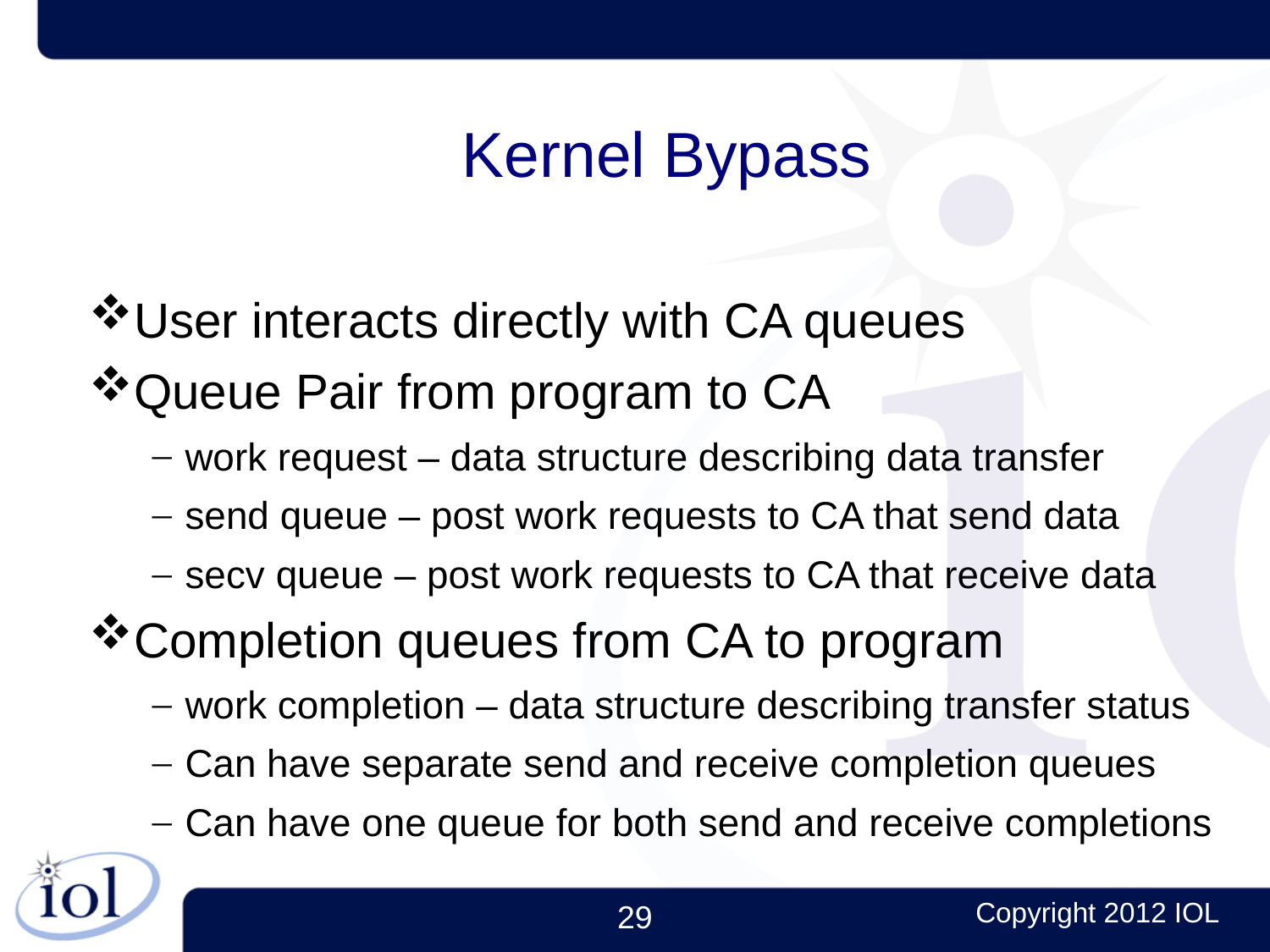

Kernel Bypass
User interacts directly with CA queues
Queue Pair from program to CA
work request – data structure describing data transfer
send queue – post work requests to CA that send data
secv queue – post work requests to CA that receive data
Completion queues from CA to program
work completion – data structure describing transfer status
Can have separate send and receive completion queues
Can have one queue for both send and receive completions